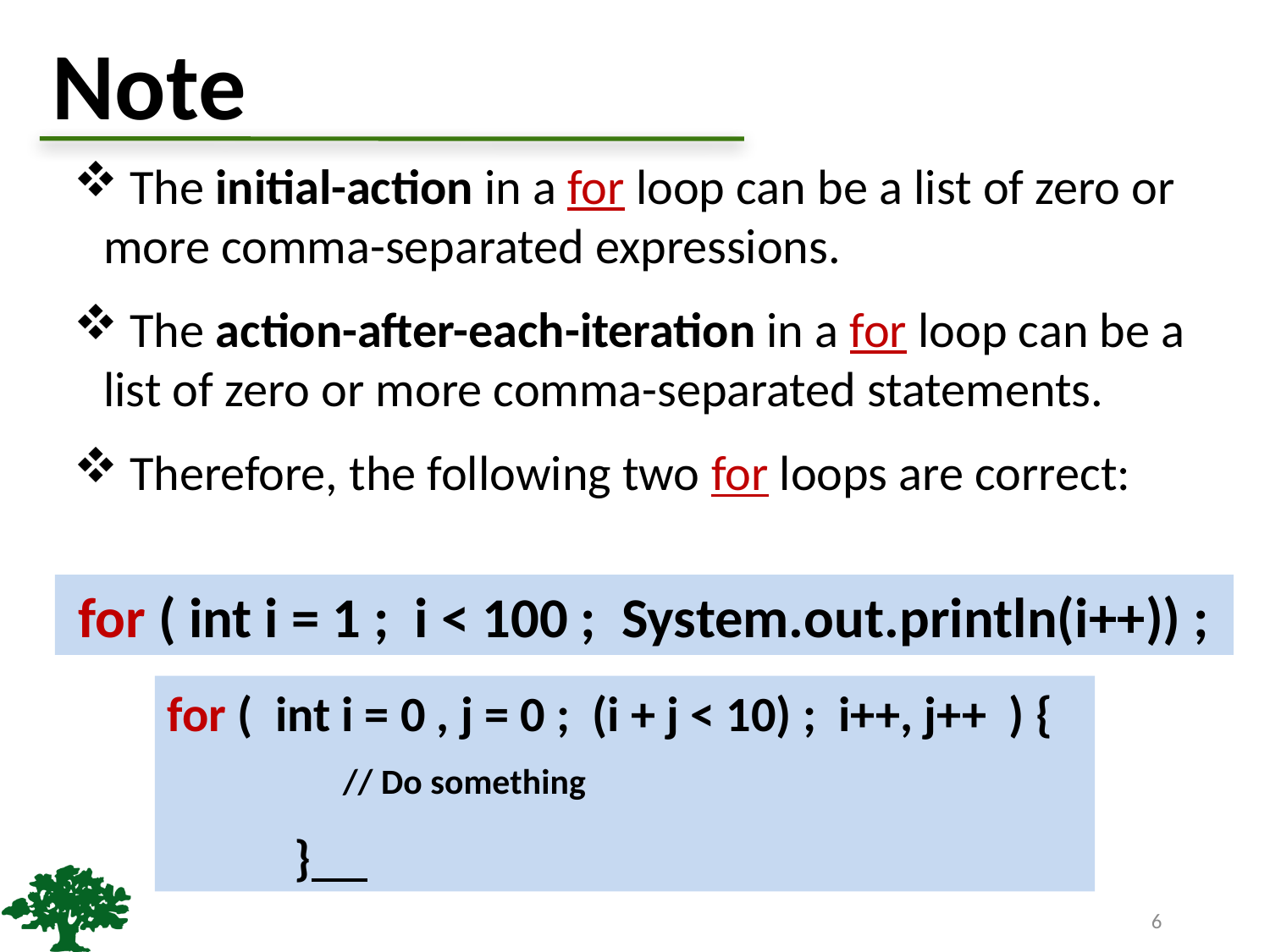

# Note
 The initial-action in a for loop can be a list of zero or more comma-separated expressions.
 The action-after-each-iteration in a for loop can be a list of zero or more comma-separated statements.
 Therefore, the following two for loops are correct:
for ( int i = 1 ;  i < 100 ;  System.out.println(i++)) ;
for (  int i = 0 , j = 0 ;  (i + j < 10) ;  i++, j++  ) {
      // Do something
}
6